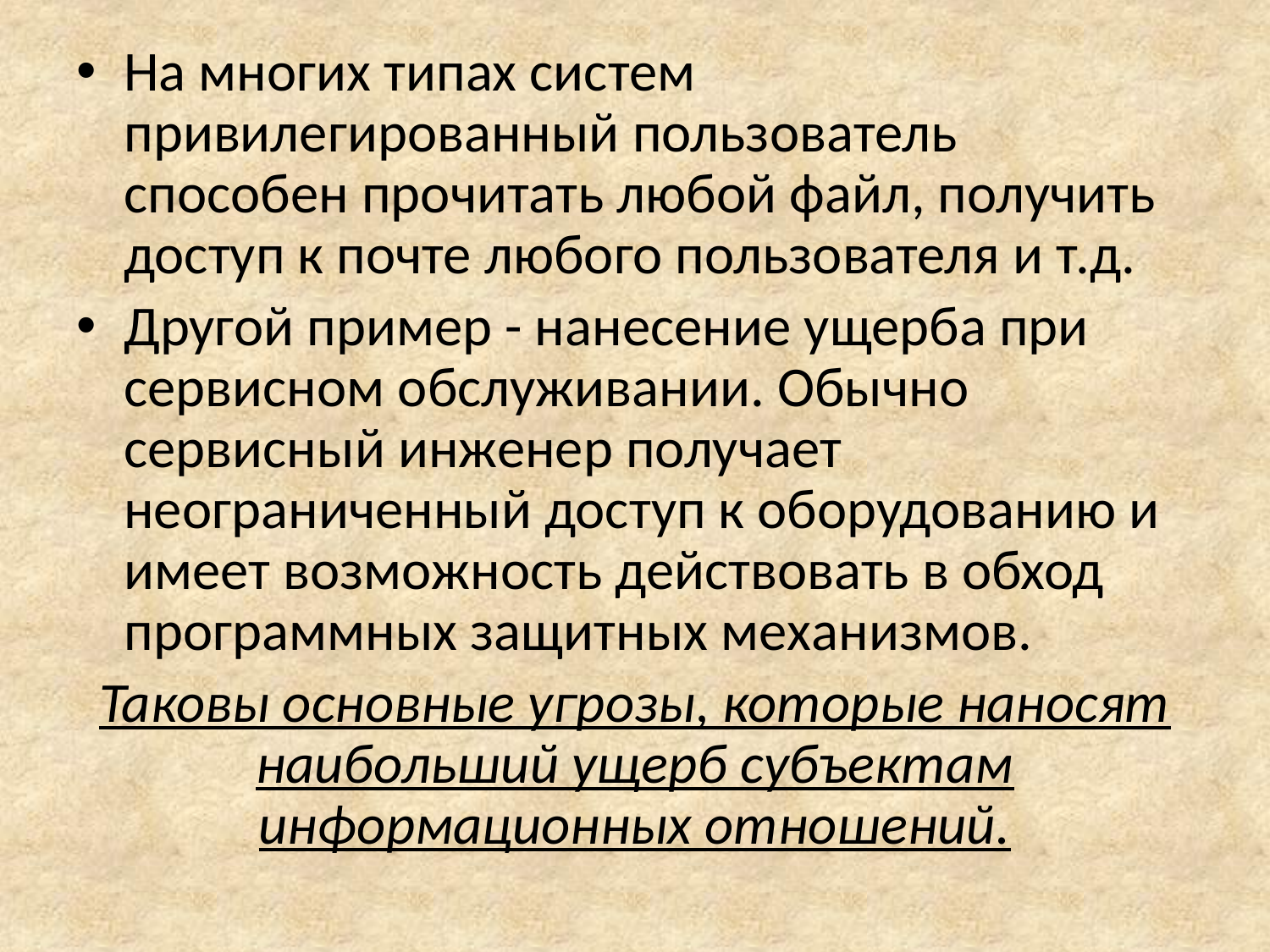

На многих типах систем привилегированный пользователь способен прочитать любой файл, получить доступ к почте любого пользователя и т.д.
Другой пример - нанесение ущерба при сервисном обслуживании. Обычно сервисный инженер получает неограниченный доступ к оборудованию и имеет возможность действовать в обход программных защитных механизмов.
Таковы основные угрозы, которые наносят наибольший ущерб субъектам информационных отношений.